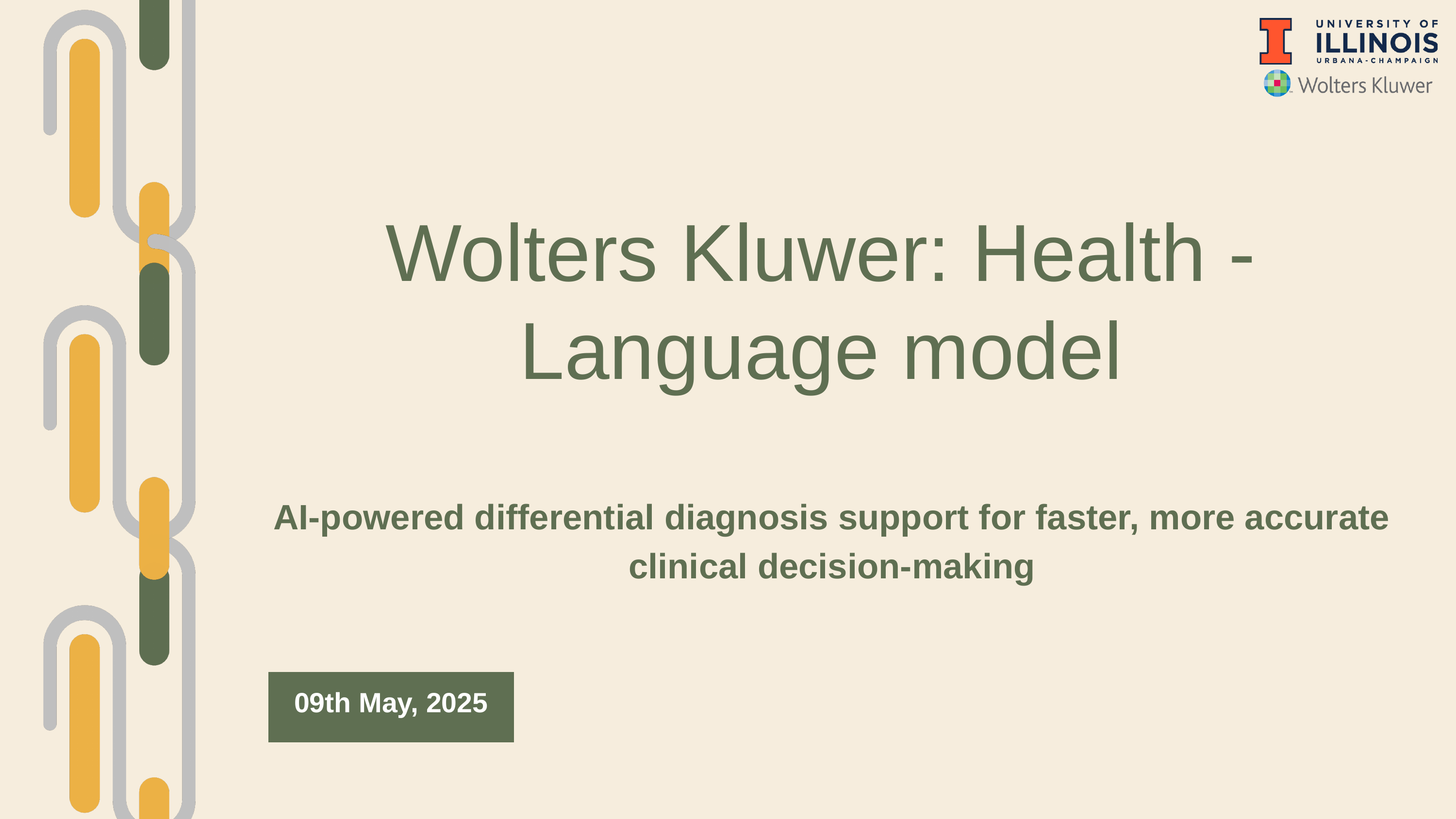

Wolters Kluwer: Health - Language model

AI-powered differential diagnosis support for faster, more accurate clinical decision-making

09th May, 2025